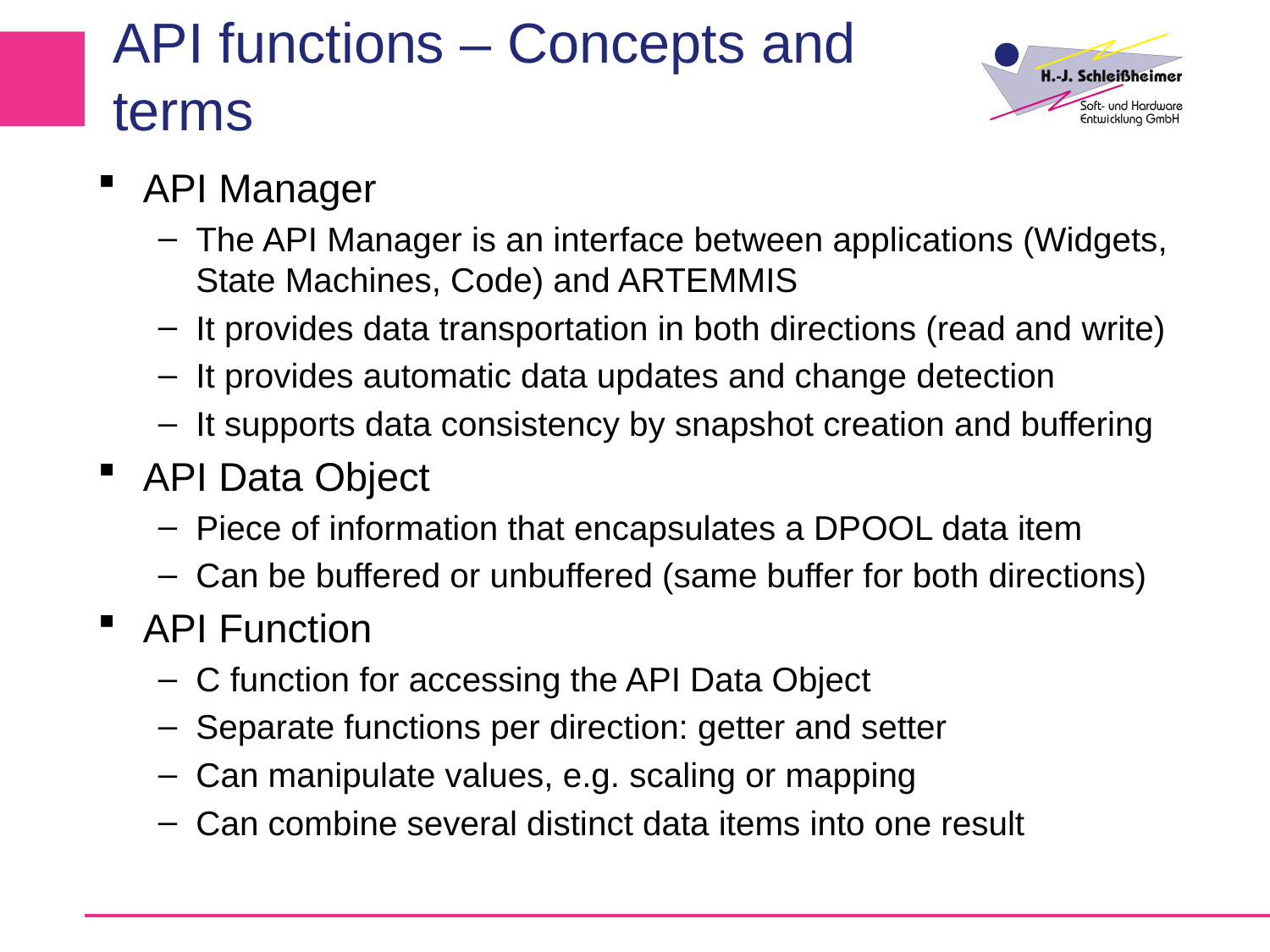

# API functions – Concepts and terms
API Manager
The API Manager is an interface between applications (Widgets, State Machines, Code) and ARTEMMIS
It provides data transportation in both directions (read and write)
It provides automatic data updates and change detection
It supports data consistency by snapshot creation and buffering
API Data Object
Piece of information that encapsulates a DPOOL data item
Can be buffered or unbuffered (same buffer for both directions)
API Function
C function for accessing the API Data Object
Separate functions per direction: getter and setter
Can manipulate values, e.g. scaling or mapping
Can combine several distinct data items into one result